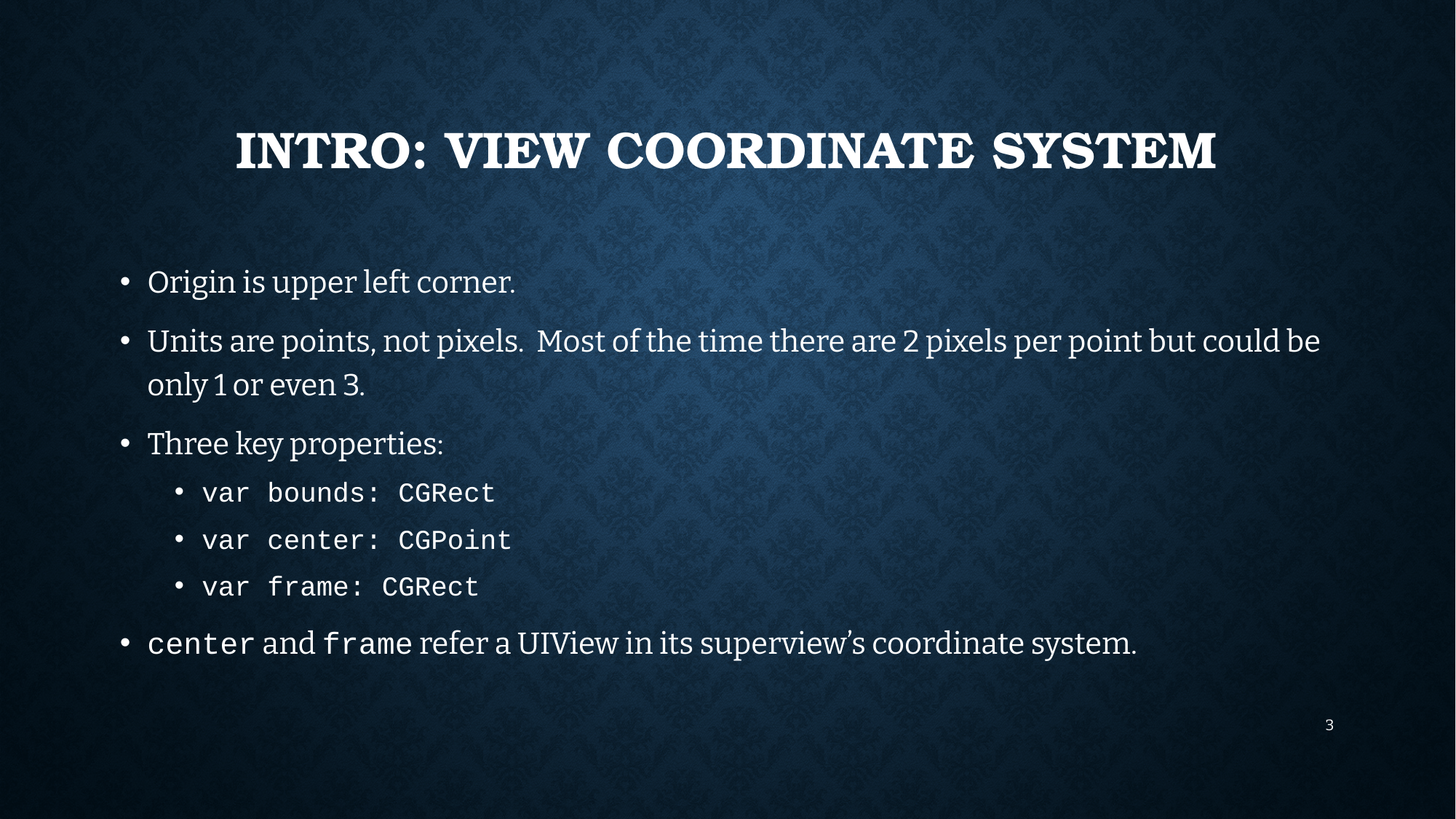

# Intro: View coordinate system
Origin is upper left corner.
Units are points, not pixels.  Most of the time there are 2 pixels per point but could be only 1 or even 3.
Three key properties:
var bounds: CGRect
var center: CGPoint
var frame: CGRect
center and frame refer a UIView in its superview’s coordinate system.

3